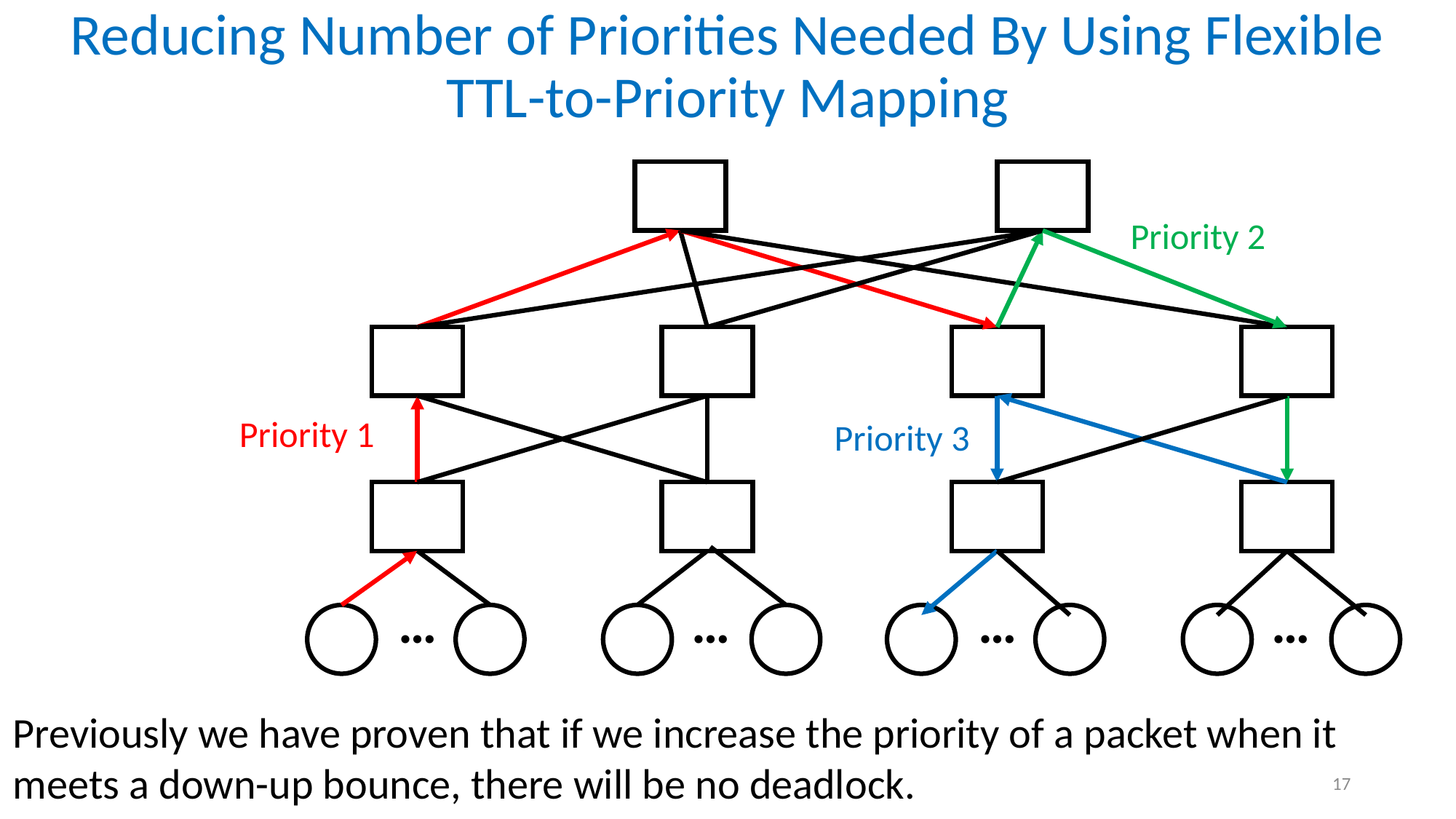

Reducing Number of Priorities Needed By Using Flexible TTL-to-Priority Mapping

Priority 2

Priority 1
Priority 3

…
…
…
…

Previously we have proven that if we increase the priority of a packet when it meets a down-up bounce, there will be no deadlock.
17